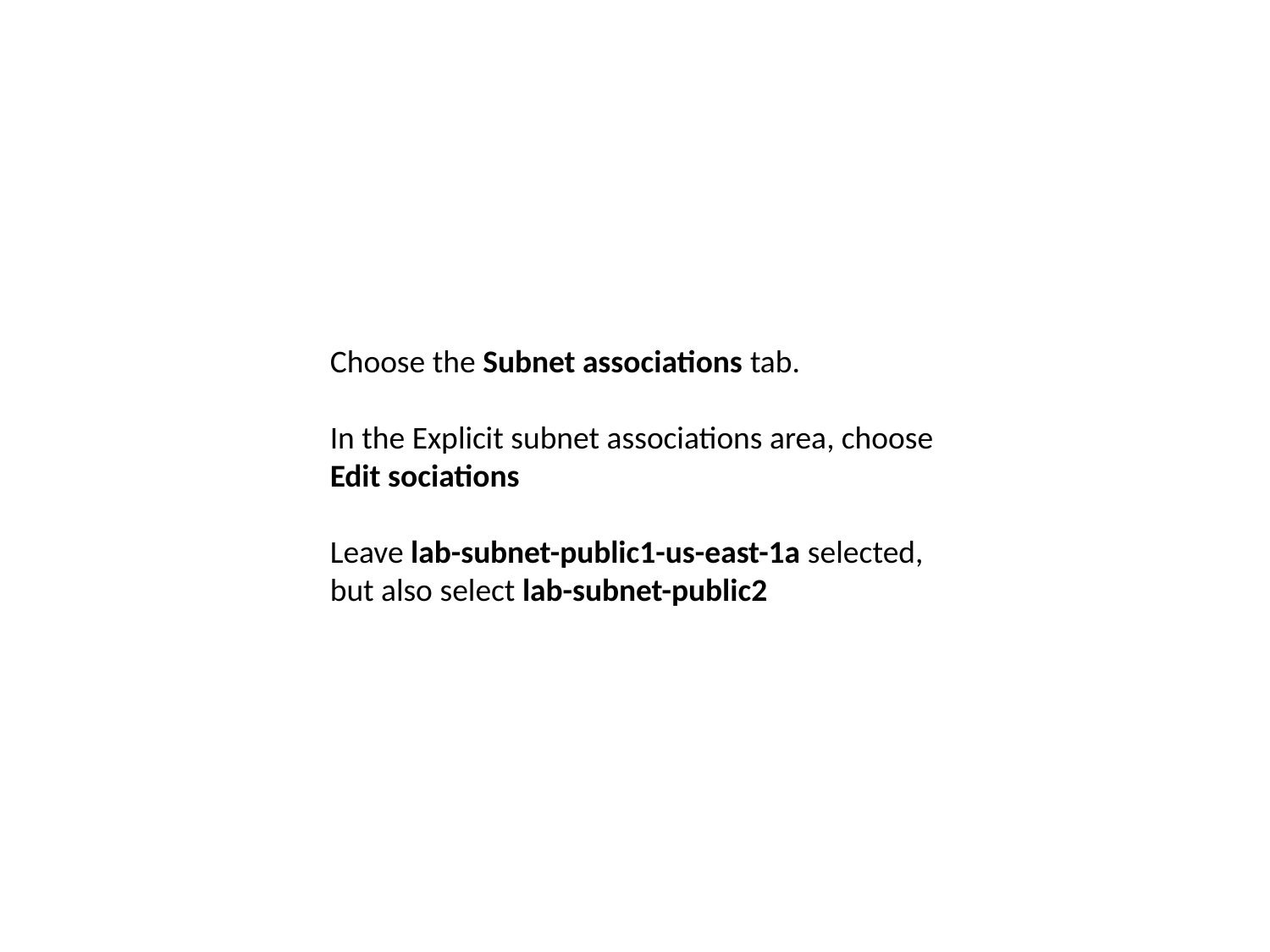

Choose the Subnet associations tab.

In the Explicit subnet associations area, choose Edit sociations

Leave lab-subnet-public1-us-east-1a selected, but also select lab-subnet-public2